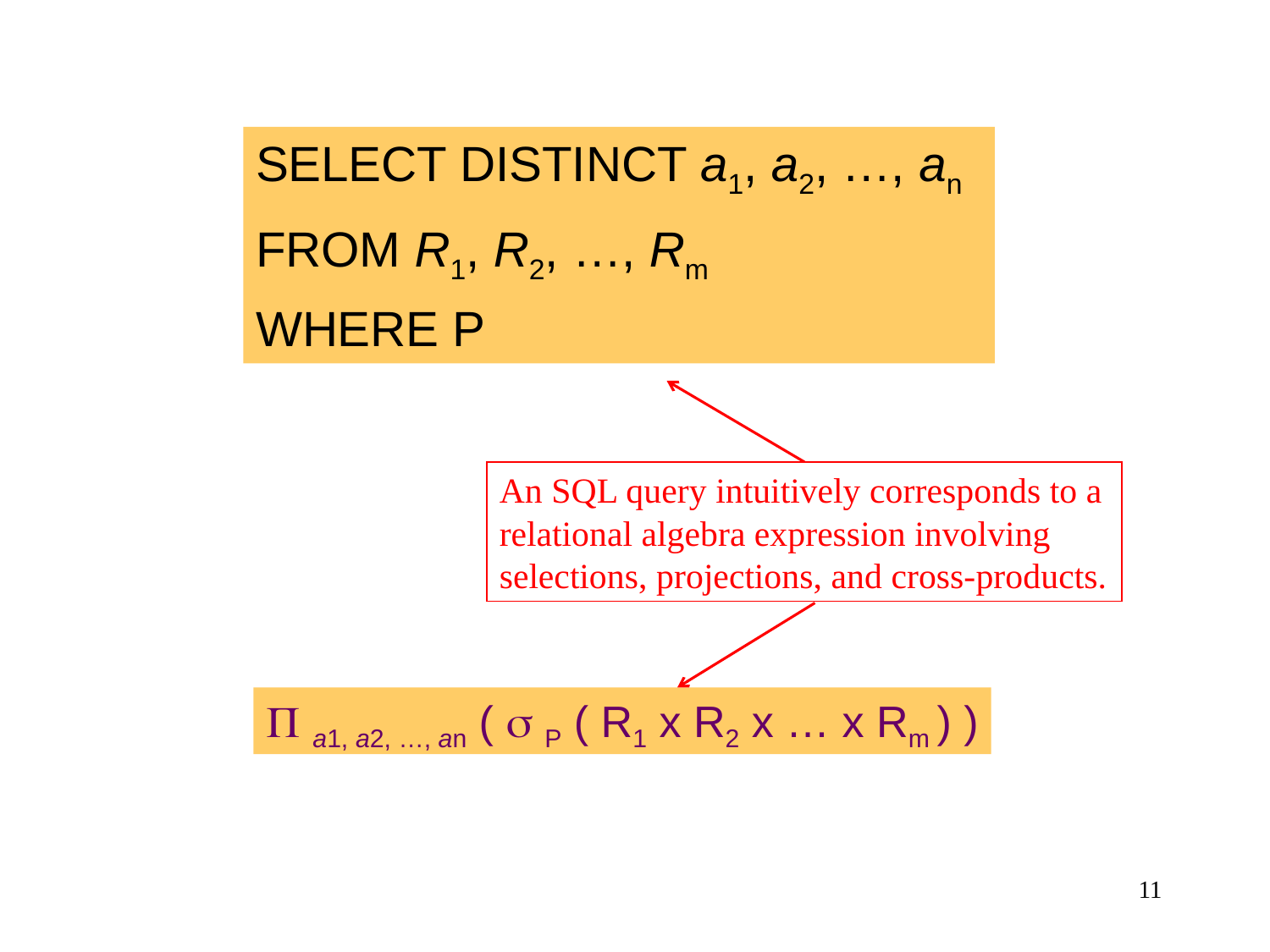

SELECT DISTINCT a1, a2, …, an
FROM R1, R2, …, Rm
WHERE P
An SQL query intuitively corresponds to a relational algebra expression involving selections, projections, and cross-products.
Π a1, a2, …, an ( σ P ( R1 x R2 x … x Rm ) )
11